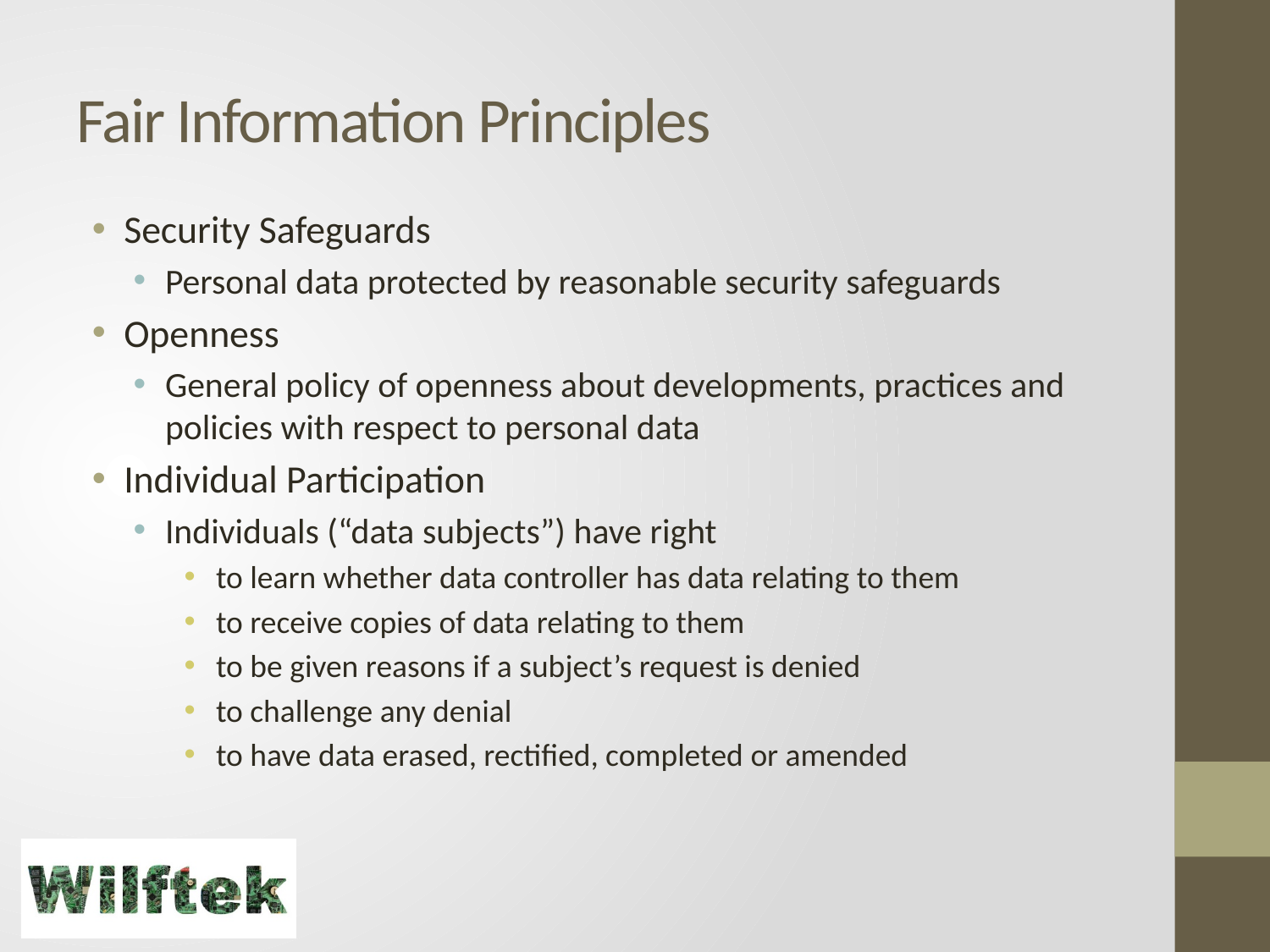

# Fair Information Principles
Security Safeguards
Personal data protected by reasonable security safeguards
Openness
General policy of openness about developments, practices and policies with respect to personal data
Individual Participation
Individuals (“data subjects”) have right
to learn whether data controller has data relating to them
to receive copies of data relating to them
to be given reasons if a subject’s request is denied
to challenge any denial
to have data erased, rectified, completed or amended